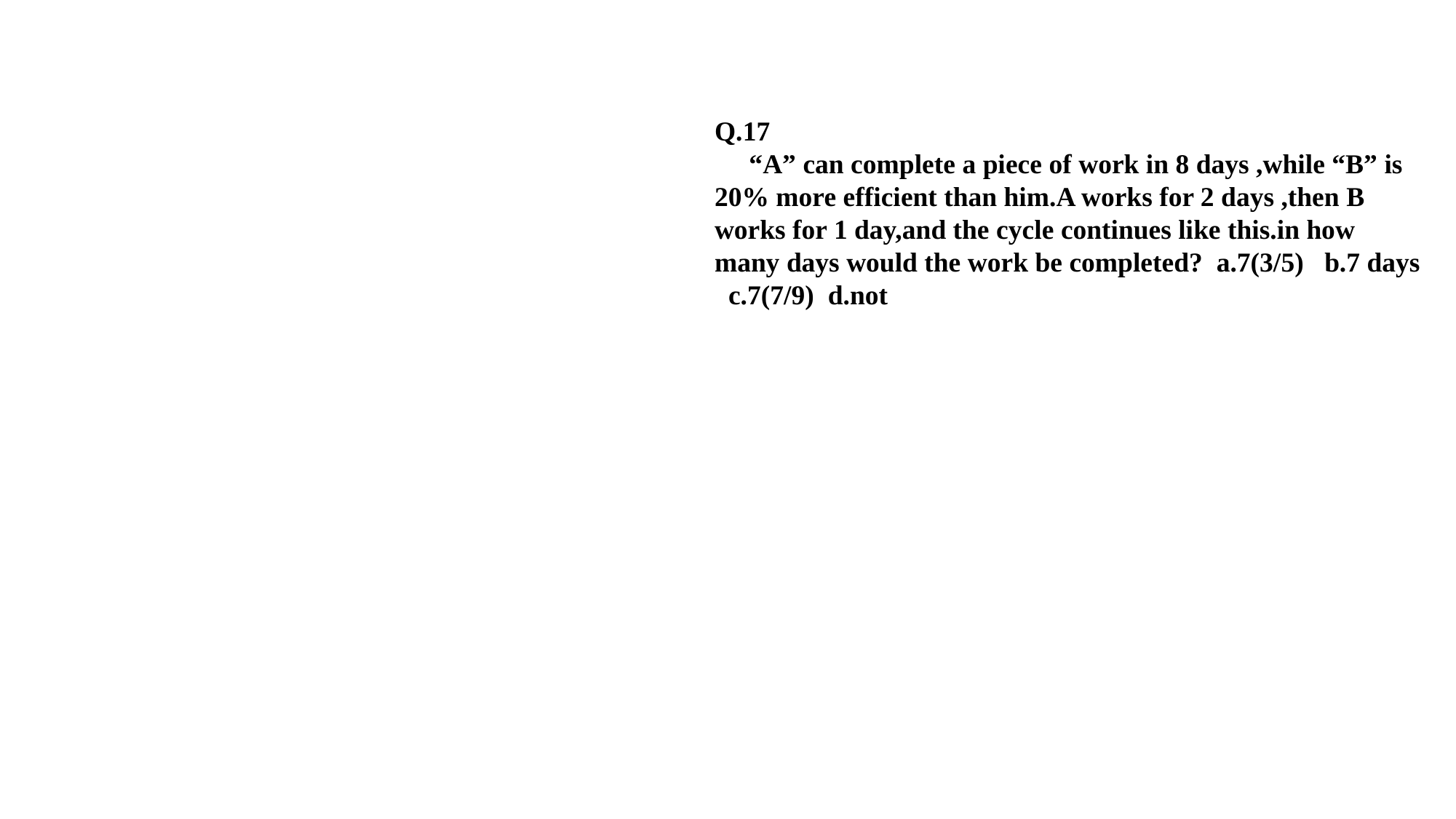

Q.17
     “A” can complete a piece of work in 8 days ,while “B” is 20% more efficient than him.A works for 2 days ,then B works for 1 day,and the cycle continues like this.in how many days would the work be completed?  a.7(3/5)   b.7 days   c.7(7/9)  d.not